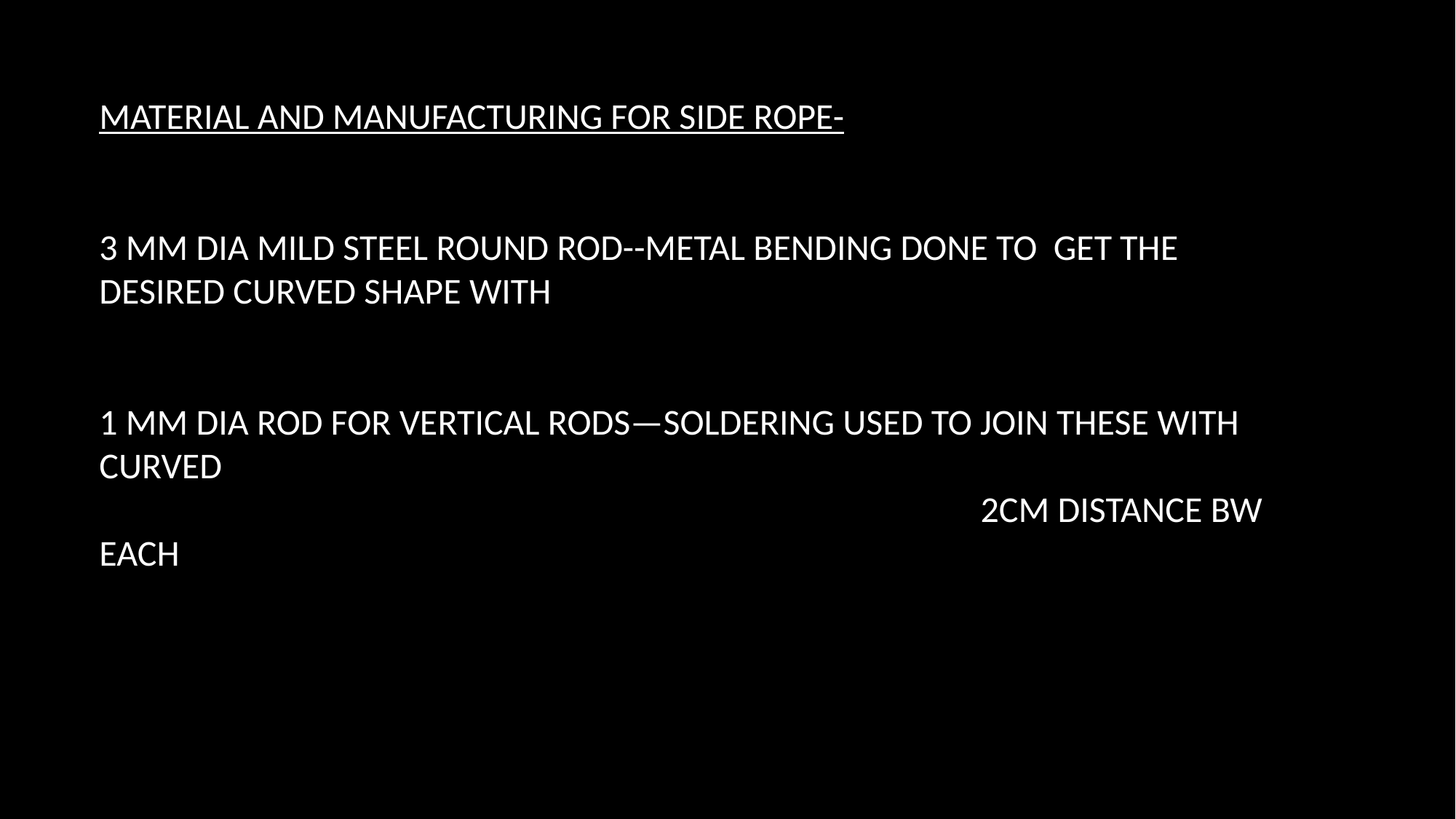

MATERIAL AND MANUFACTURING FOR SIDE ROPE-

3 MM DIA MILD STEEL ROUND ROD--METAL BENDING DONE TO  GET THE DESIRED CURVED SHAPE WITH

1 MM DIA ROD FOR VERTICAL RODS—SOLDERING USED TO JOIN THESE WITH CURVED
								 2CM DISTANCE BW EACH